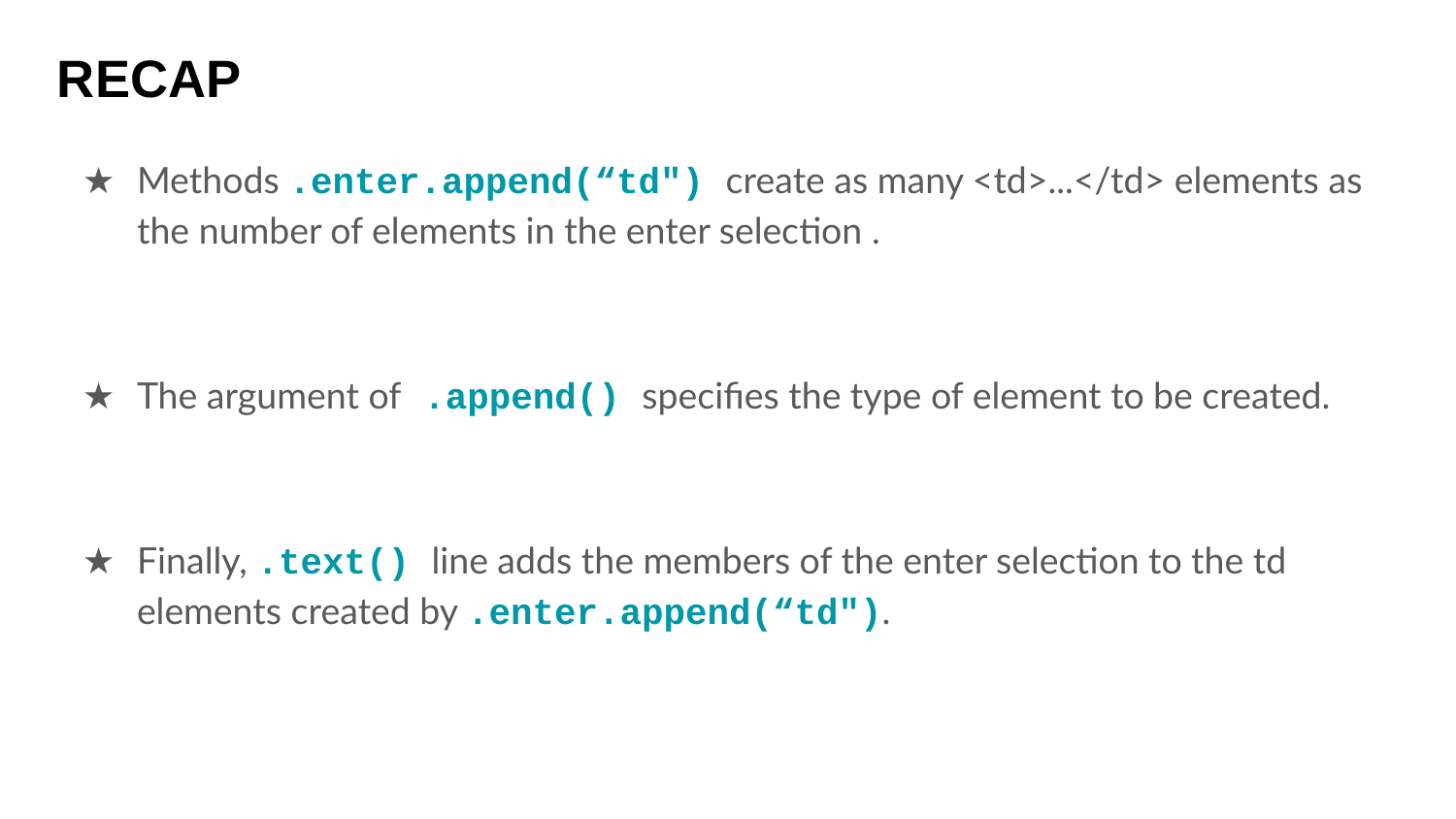

# RECAP
Methods .enter.append(“td") create as many <td>...</td> elements as the number of elements in the enter selection .

The argument of .append() specifies the type of element to be created.

Finally, .text() line adds the members of the enter selection to the td elements created by .enter.append(“td").